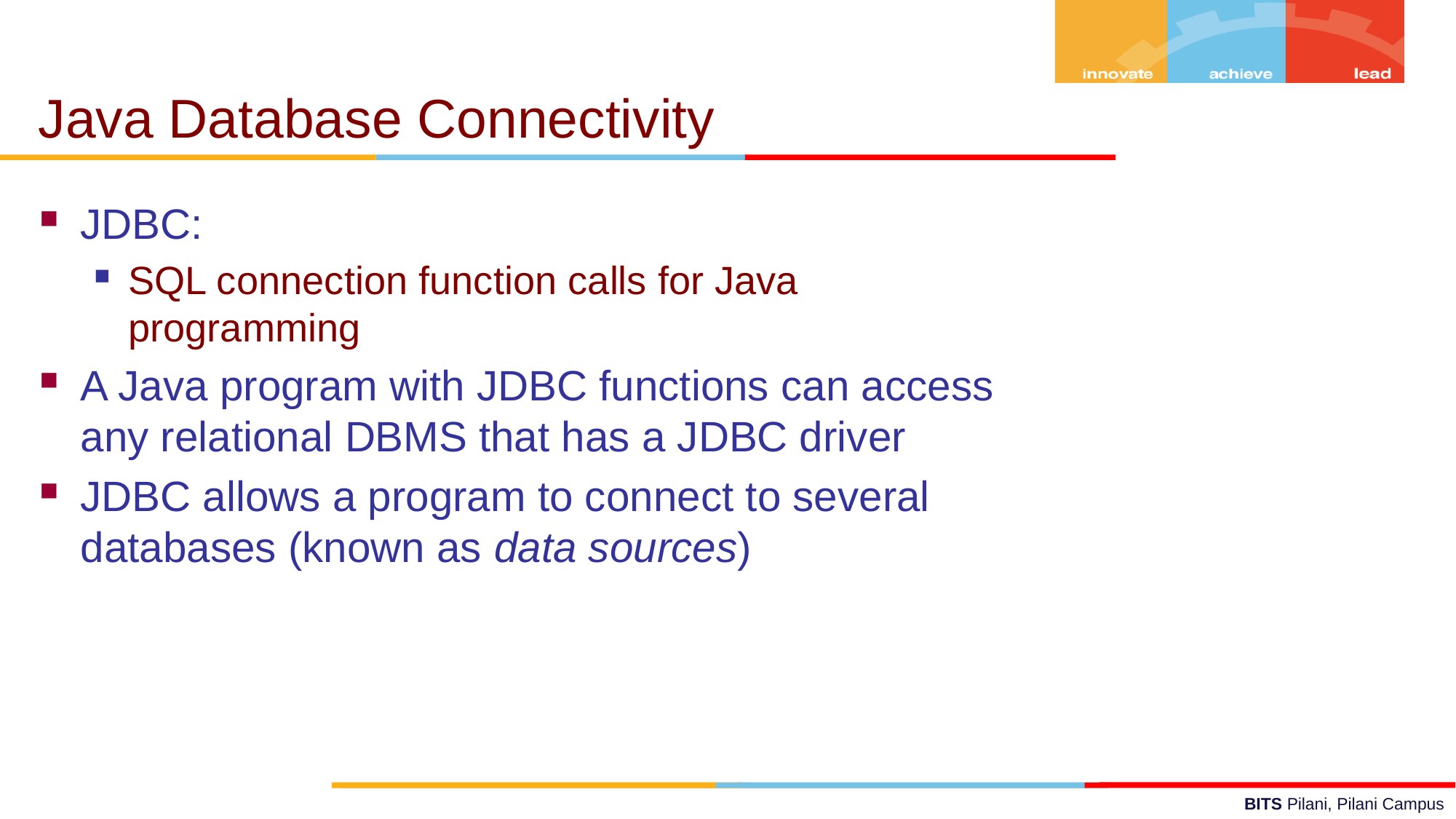

Java Database Connectivity
JDBC:
SQL connection function calls for Java programming
A Java program with JDBC functions can access any relational DBMS that has a JDBC driver
JDBC allows a program to connect to several databases (known as data sources)